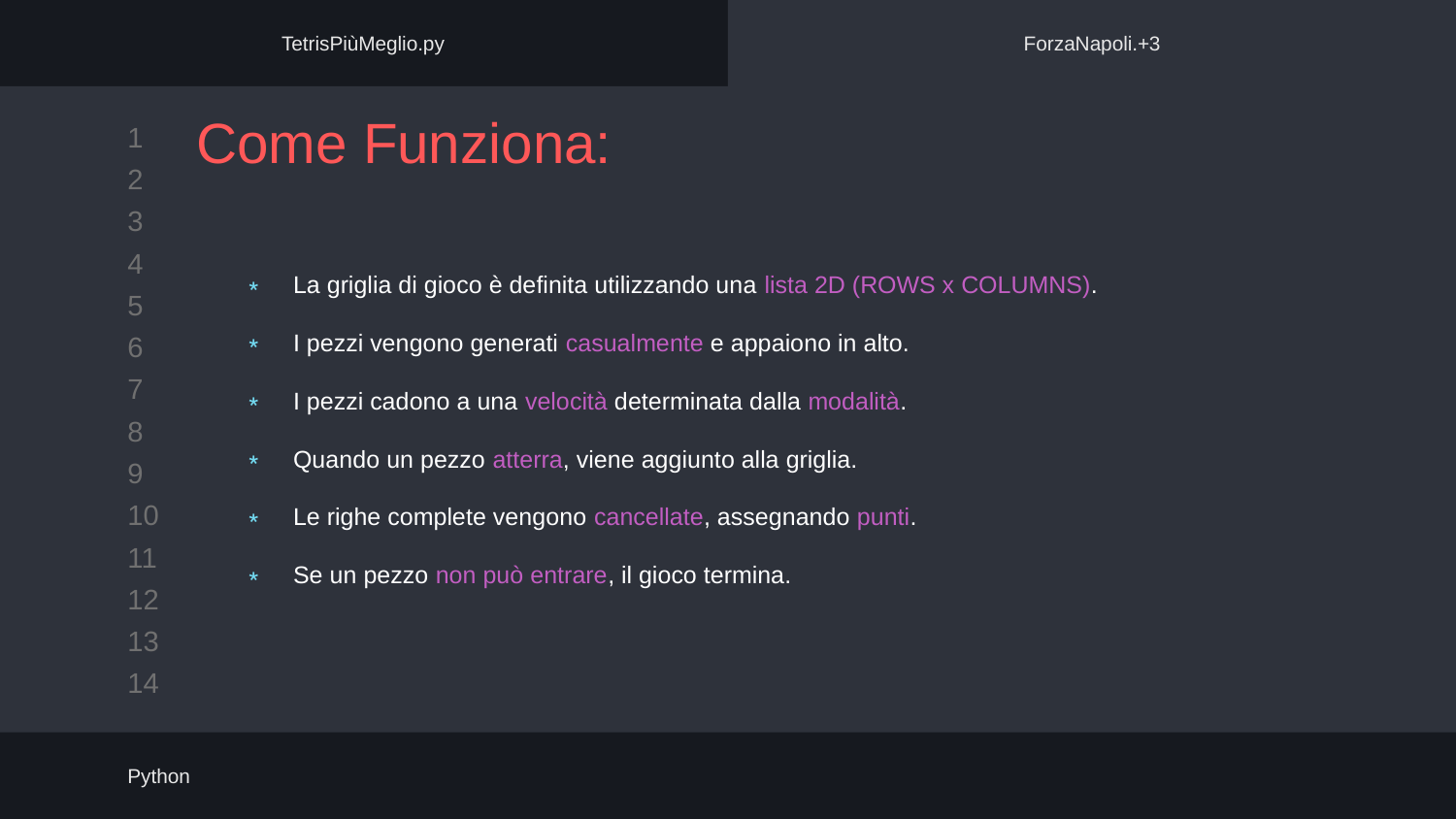

TetrisPiùMeglio.py
ForzaNapoli.+3
# Come Funziona:
La griglia di gioco è definita utilizzando una lista 2D (ROWS x COLUMNS).

I pezzi vengono generati casualmente e appaiono in alto.

I pezzi cadono a una velocità determinata dalla modalità.

Quando un pezzo atterra, viene aggiunto alla griglia.

Le righe complete vengono cancellate, assegnando punti.

Se un pezzo non può entrare, il gioco termina.

Python